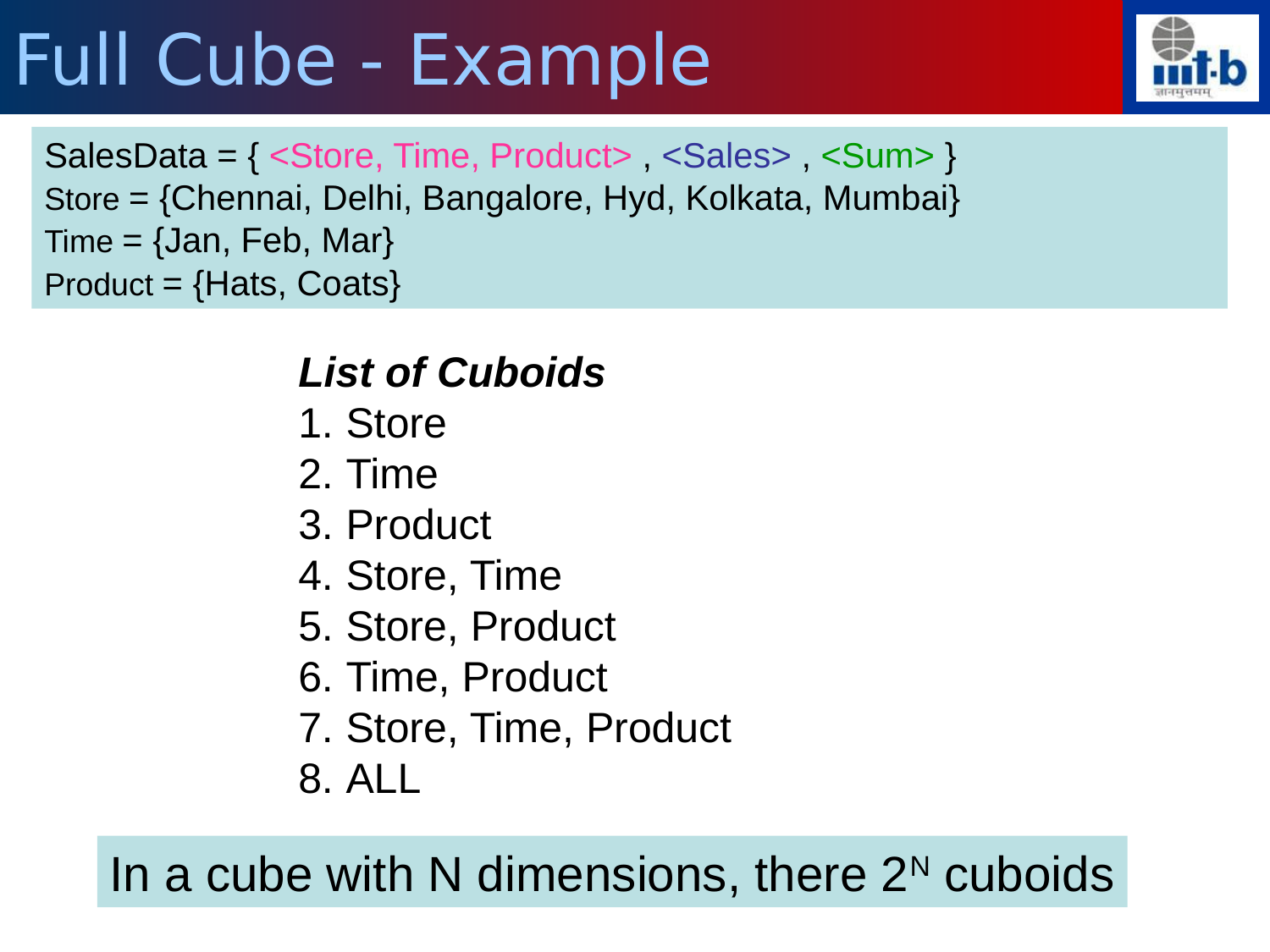

# Full Cube - Example
SalesData = { <Store, Time, Product> , <Sales> , <Sum> }
Store = {Chennai, Delhi, Bangalore, Hyd, Kolkata, Mumbai}
Time = {Jan, Feb, Mar}
Product = {Hats, Coats}
List of Cuboids
Store
Time
Product
Store, Time
Store, Product
Time, Product
Store, Time, Product
ALL
In a cube with N dimensions, there 2N cuboids